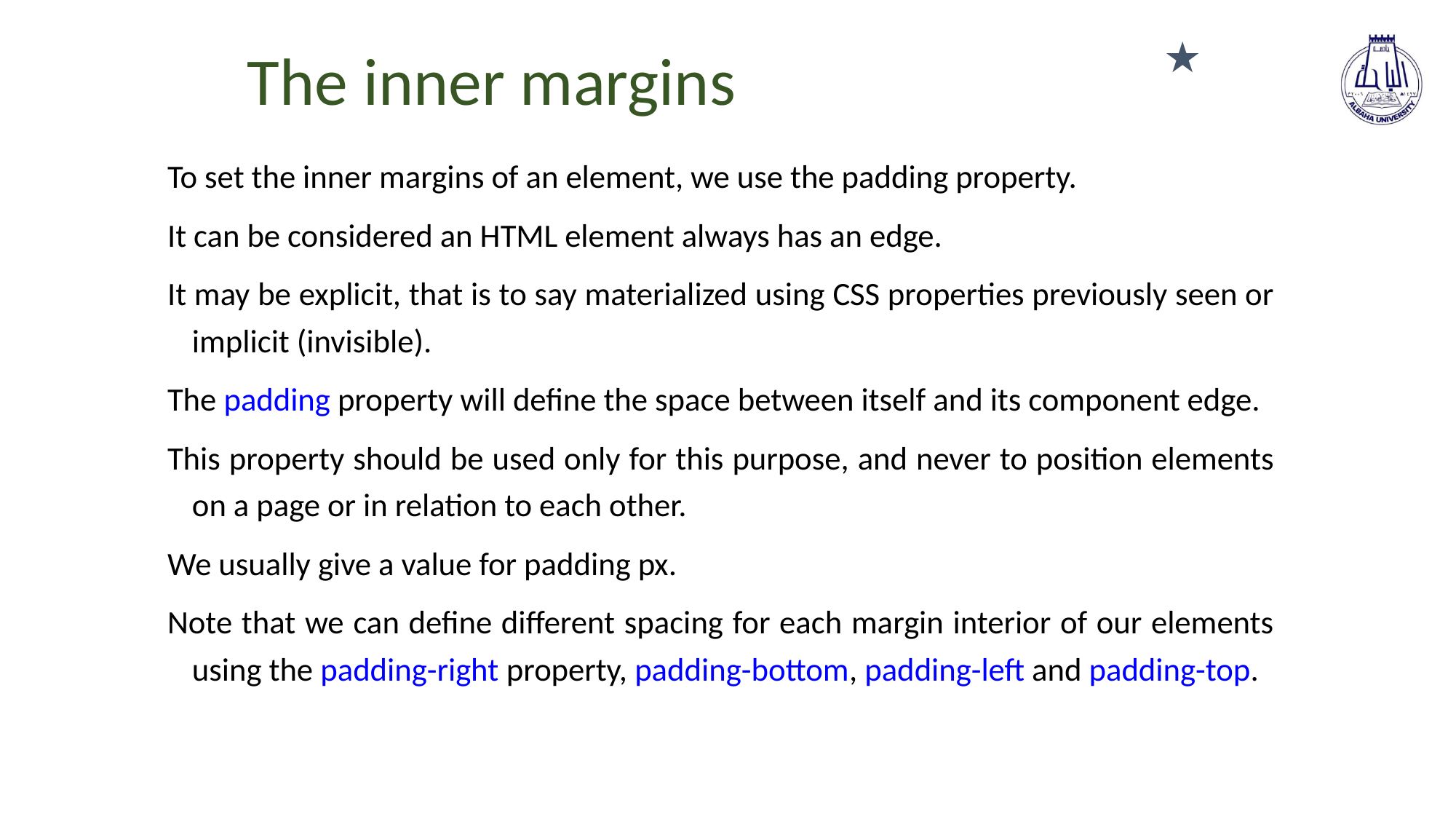

★
# The inner margins
To set the inner margins of an element, we use the padding property.
It can be considered an HTML element always has an edge.
It may be explicit, that is to say materialized using CSS properties previously seen or implicit (invisible).
The padding property will define the space between itself and its component edge.
This property should be used only for this purpose, and never to position elements on a page or in relation to each other.
We usually give a value for padding px.
Note that we can define different spacing for each margin interior of our elements using the padding-right property, padding-bottom, padding-left and padding-top.